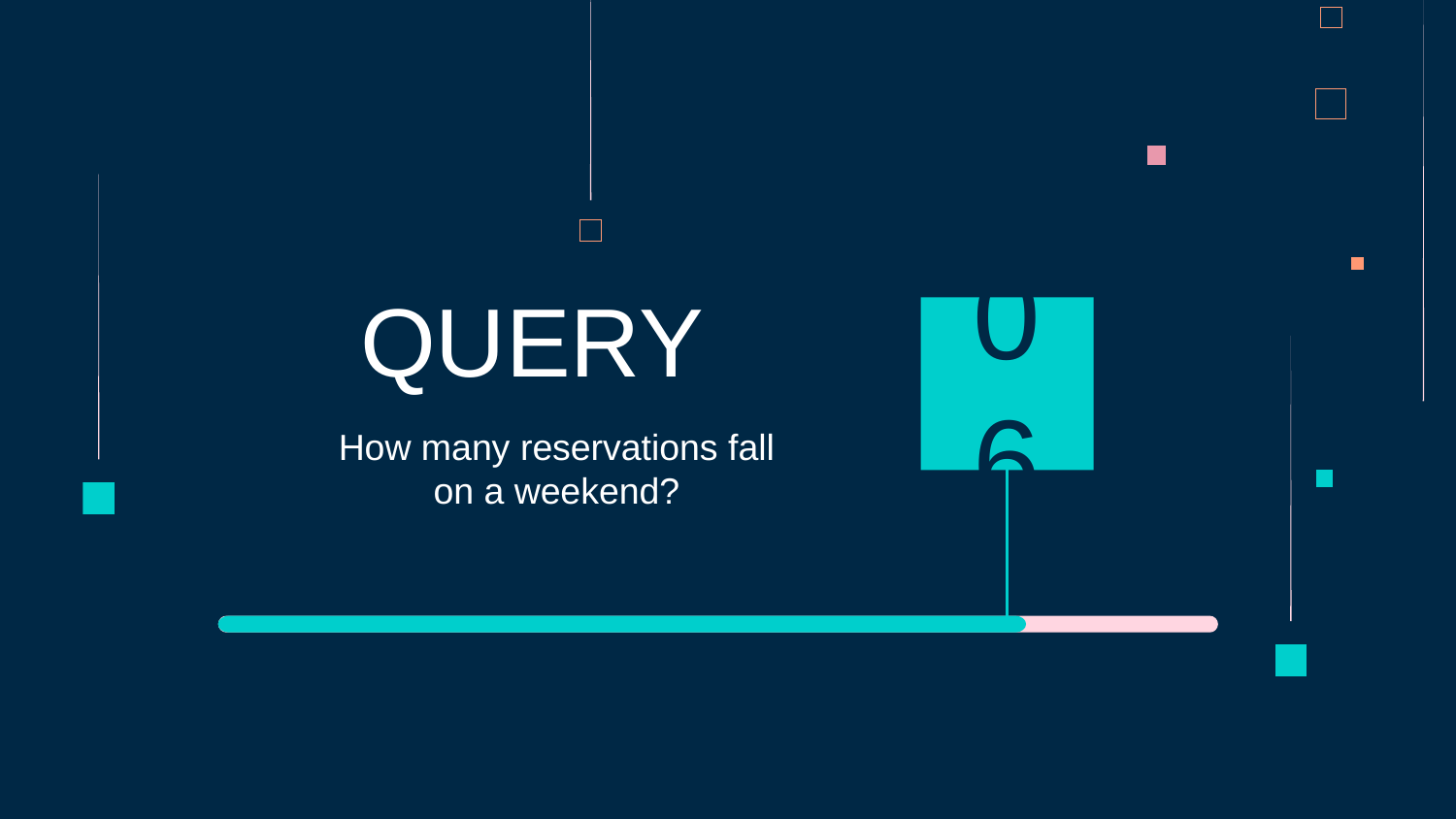

# QUERY

06
How many reservations fall on a weekend?